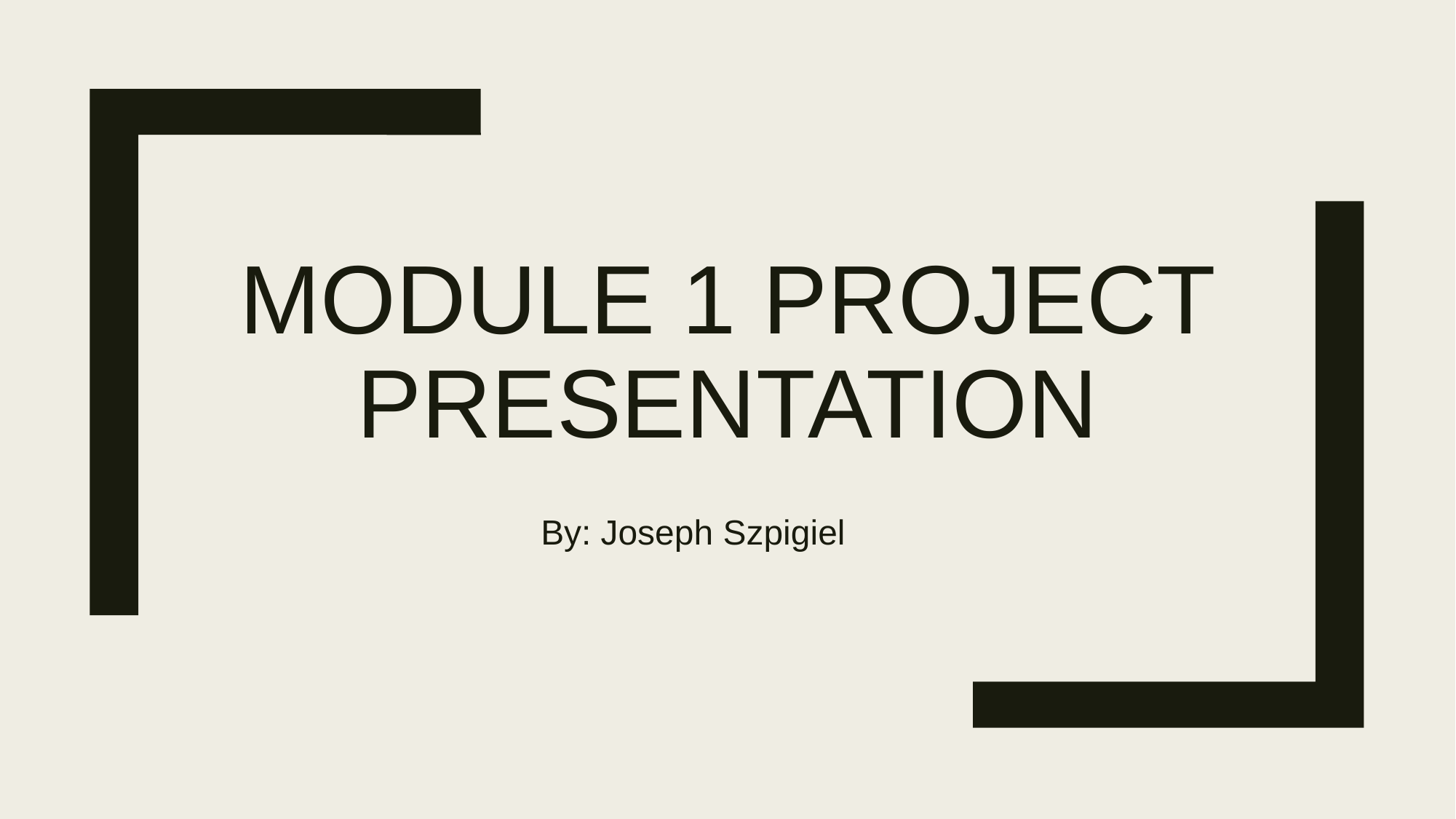

# Module 1 Project Presentation
By: Joseph Szpigiel